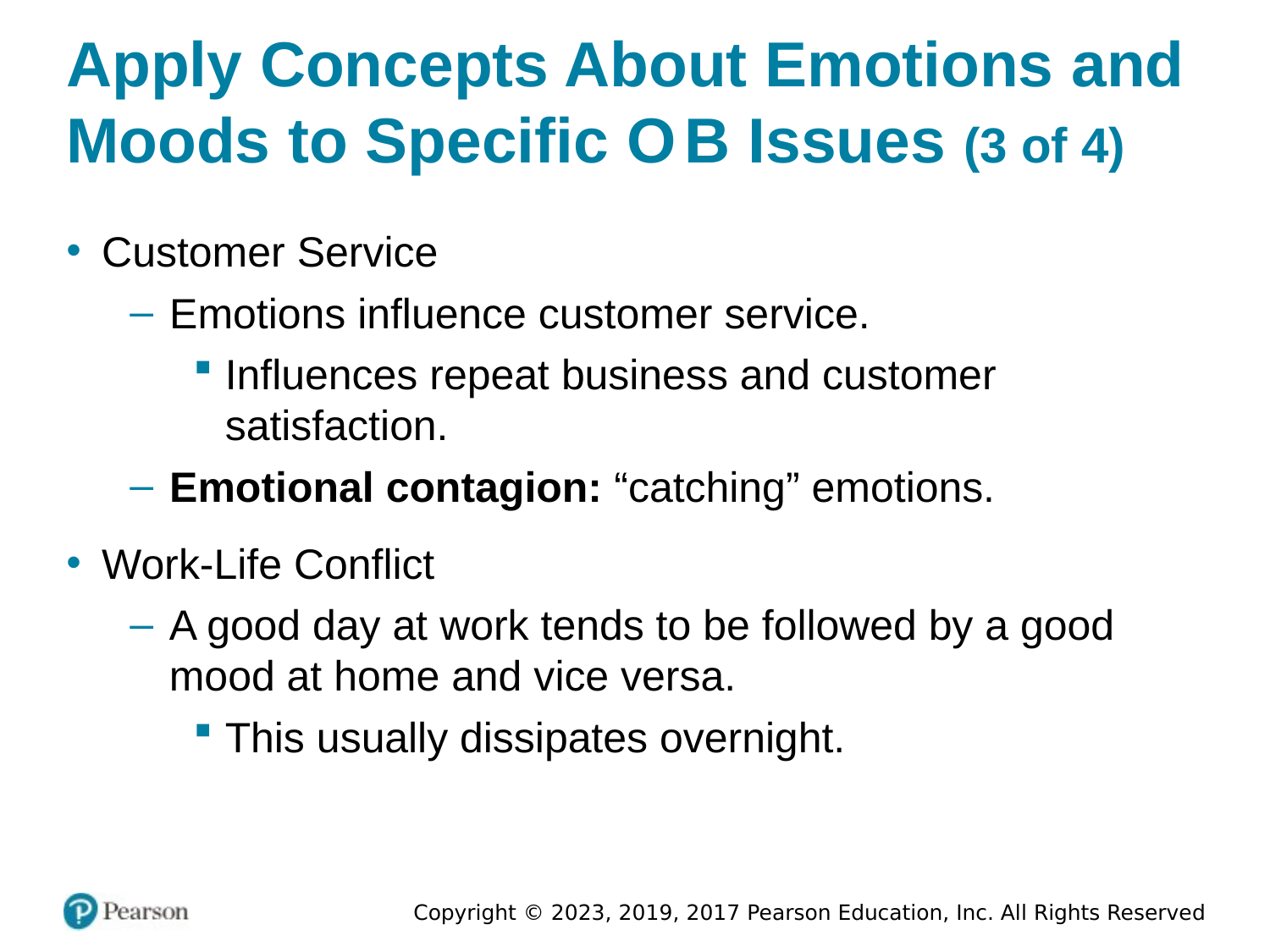

# Apply Concepts About Emotions and Moods to Specific O B Issues (3 of 4)
Customer Service
Emotions influence customer service.
Influences repeat business and customer satisfaction.
Emotional contagion: “catching” emotions.
Work-Life Conflict
A good day at work tends to be followed by a good mood at home and vice versa.
This usually dissipates overnight.